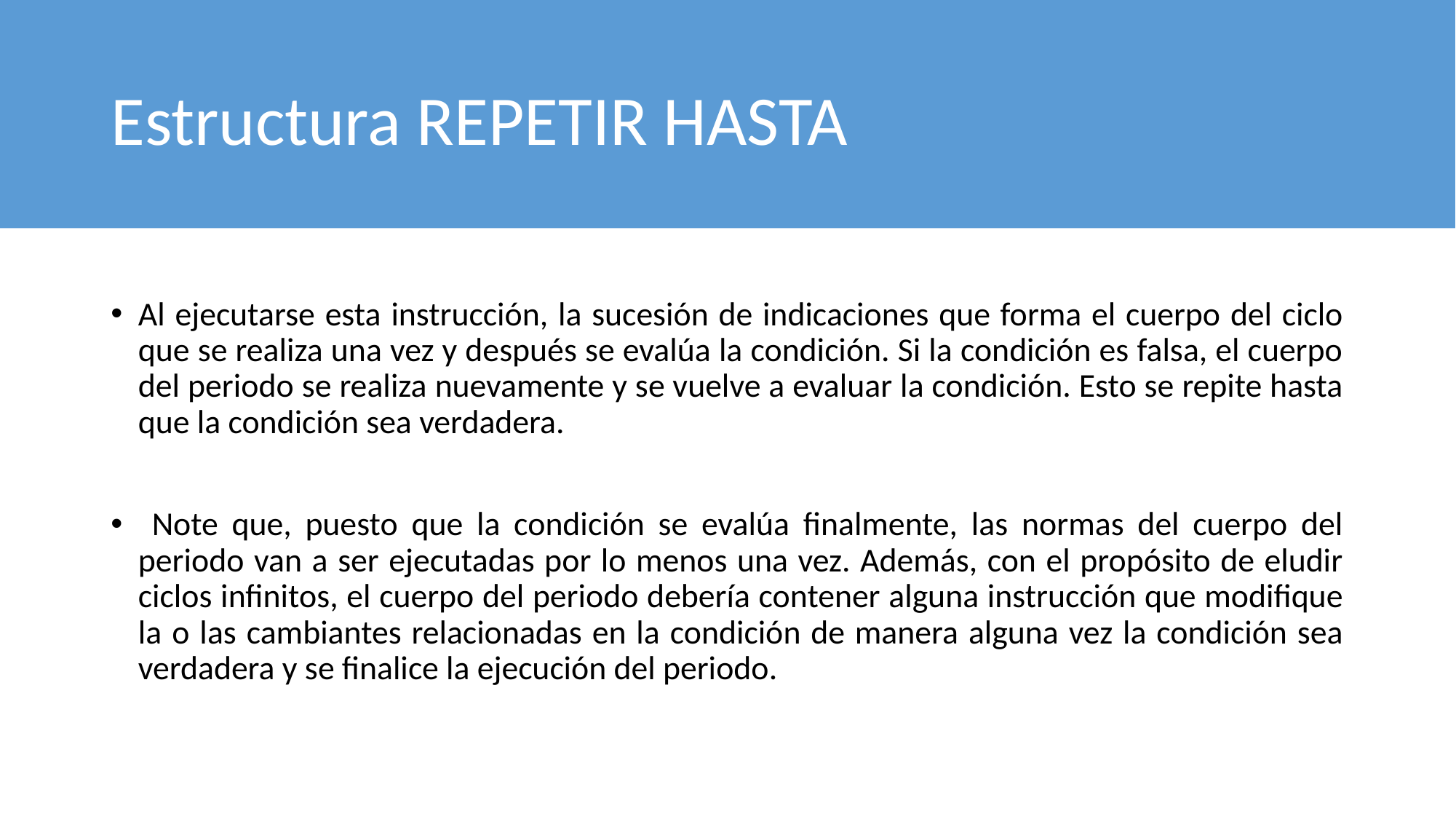

# Estructura REPETIR HASTA
Al ejecutarse esta instrucción, la sucesión de indicaciones que forma el cuerpo del ciclo que se realiza una vez y después se evalúa la condición. Si la condición es falsa, el cuerpo del periodo se realiza nuevamente y se vuelve a evaluar la condición. Esto se repite hasta que la condición sea verdadera.

 Note que, puesto que la condición se evalúa finalmente, las normas del cuerpo del periodo van a ser ejecutadas por lo menos una vez. Además, con el propósito de eludir ciclos infinitos, el cuerpo del periodo debería contener alguna instrucción que modifique la o las cambiantes relacionadas en la condición de manera alguna vez la condición sea verdadera y se finalice la ejecución del periodo.